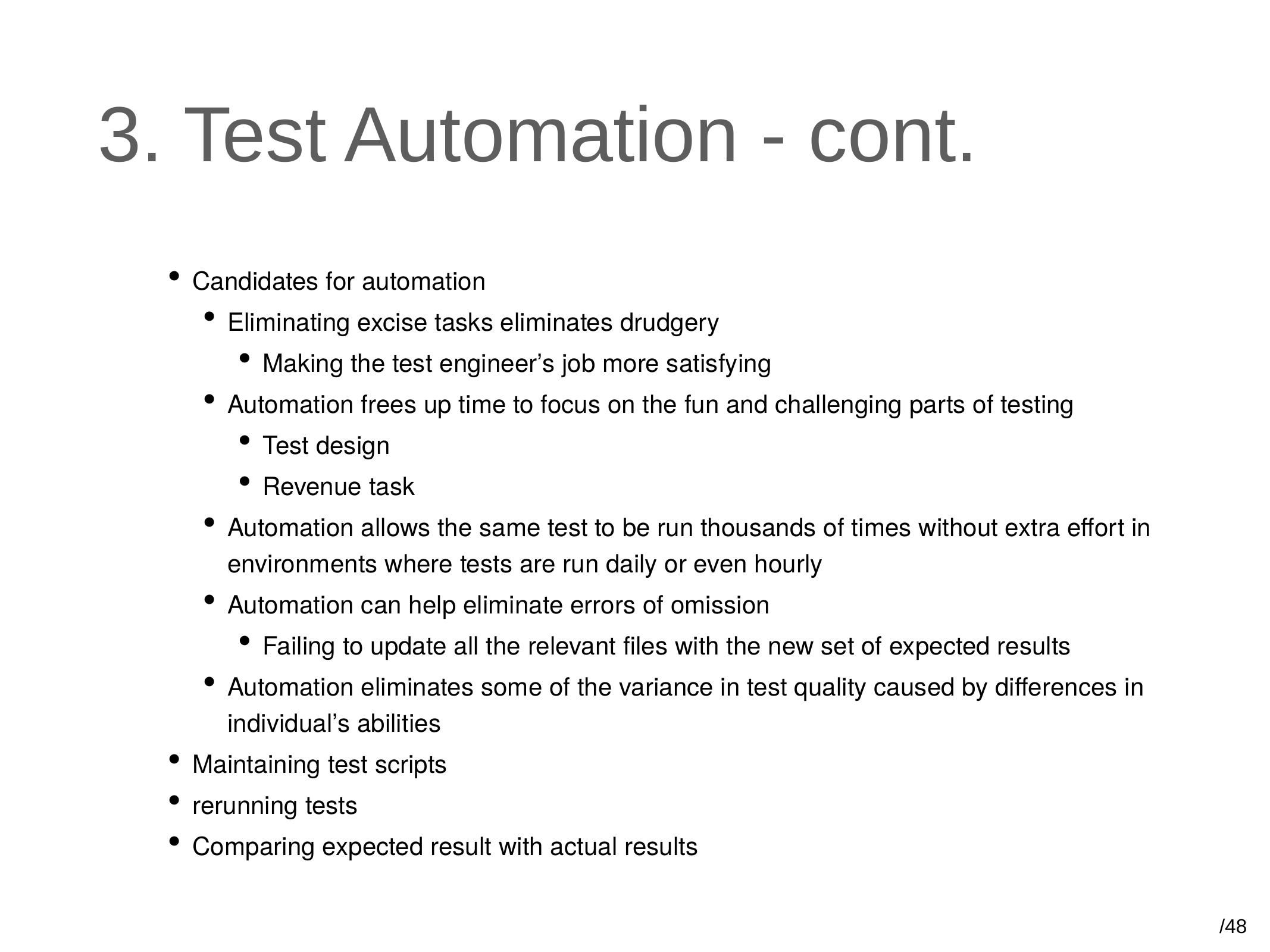

# 3. Test Automation - cont.
Candidates for automation
Eliminating excise tasks eliminates drudgery
Making the test engineer’s job more satisfying
Automation frees up time to focus on the fun and challenging parts of testing
Test design
Revenue task
Automation allows the same test to be run thousands of times without extra effort in environments where tests are run daily or even hourly
Automation can help eliminate errors of omission
Failing to update all the relevant files with the new set of expected results
Automation eliminates some of the variance in test quality caused by differences in individual’s abilities
Maintaining test scripts
rerunning tests
Comparing expected result with actual results
30